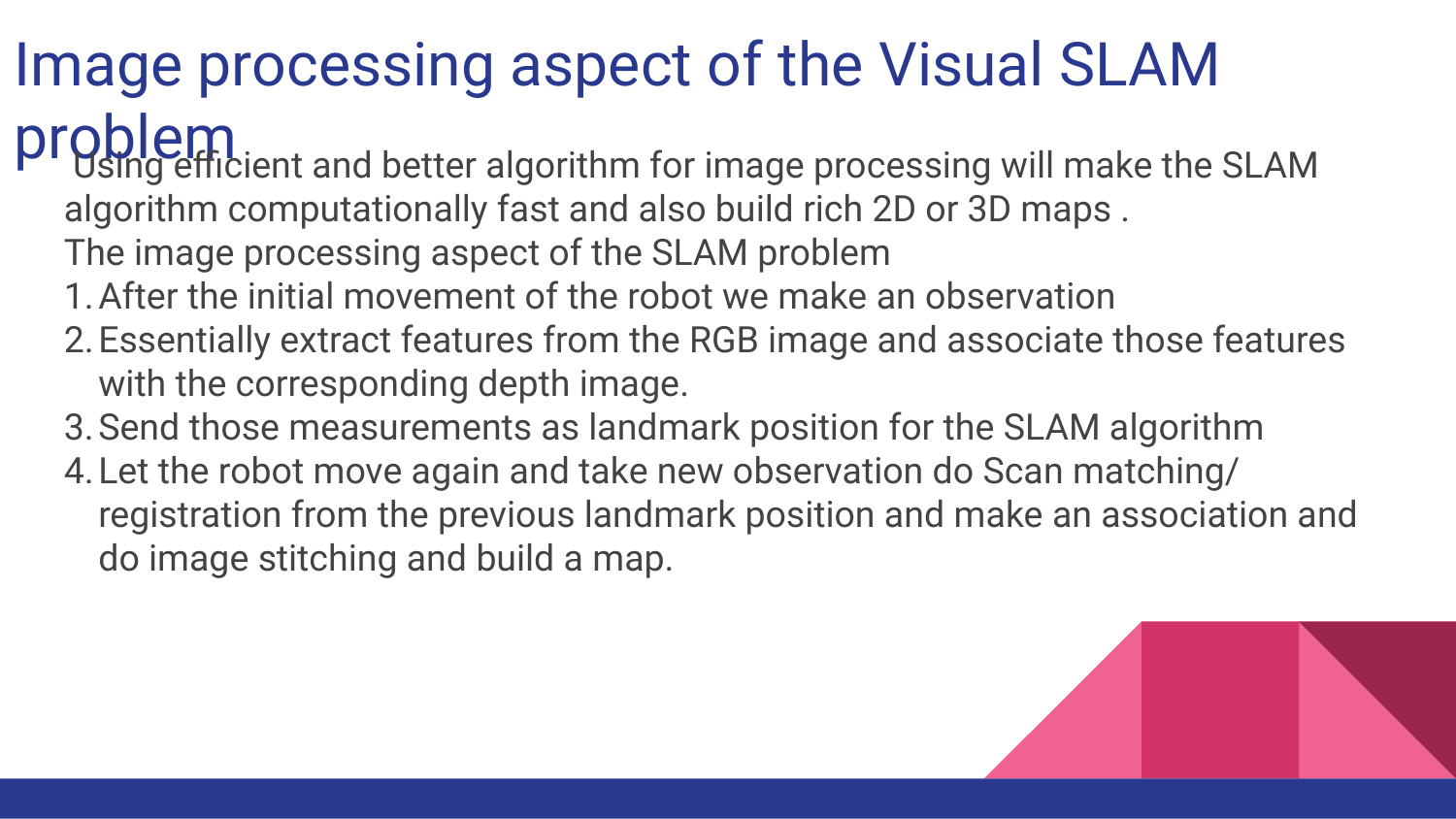

Image processing aspect of the Visual SLAM problem
 Using efficient and better algorithm for image processing will make the SLAM algorithm computationally fast and also build rich 2D or 3D maps .
The image processing aspect of the SLAM problem
After the initial movement of the robot we make an observation
Essentially extract features from the RGB image and associate those features with the corresponding depth image.
Send those measurements as landmark position for the SLAM algorithm
Let the robot move again and take new observation do Scan matching/ registration from the previous landmark position and make an association and do image stitching and build a map.